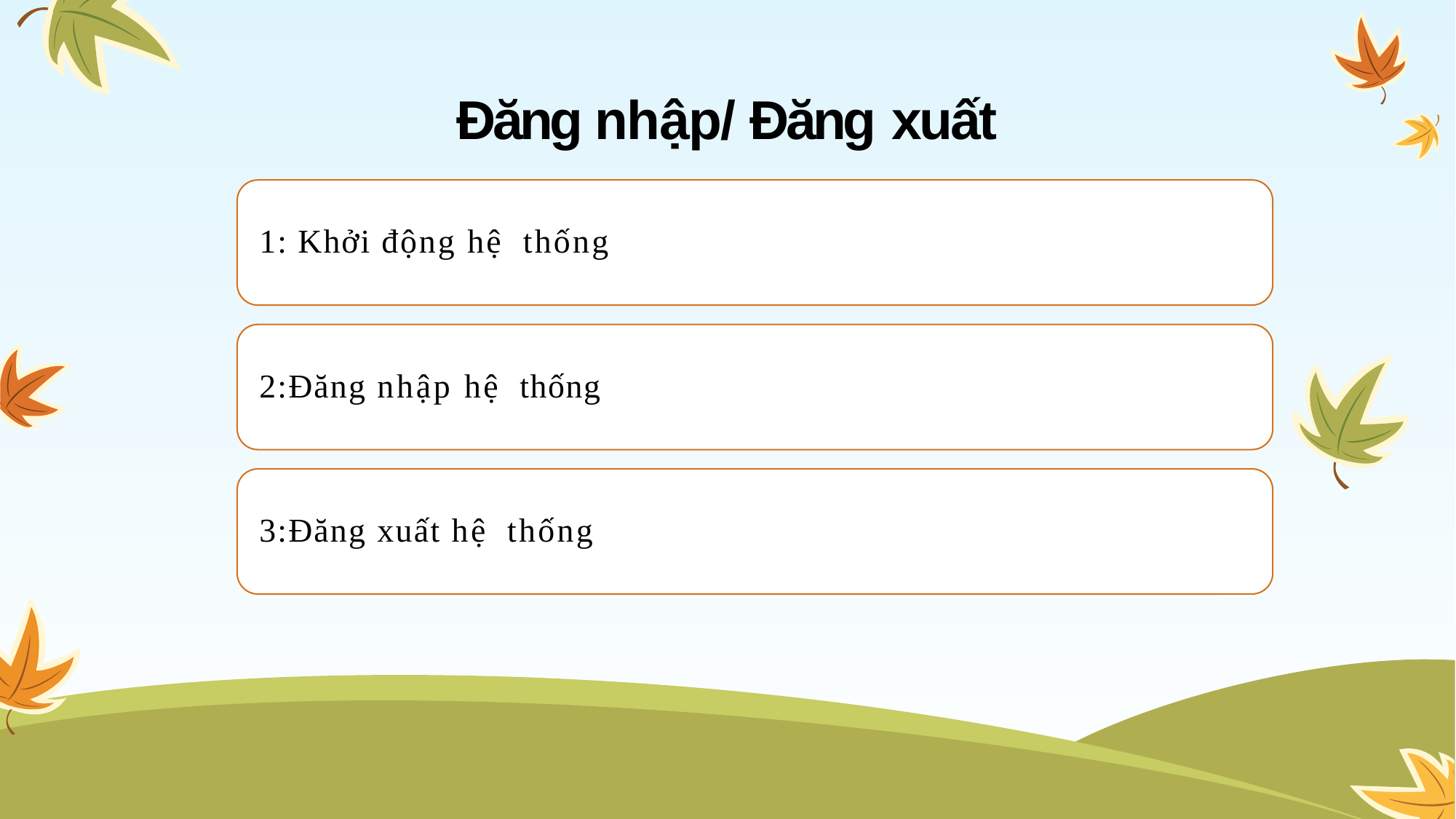

# Đăng nhập/ Đăng xuất
1: Khởi động hệ  thống
2:Đăng nhập hệ  thống
3:Đăng xuất hệ  thống